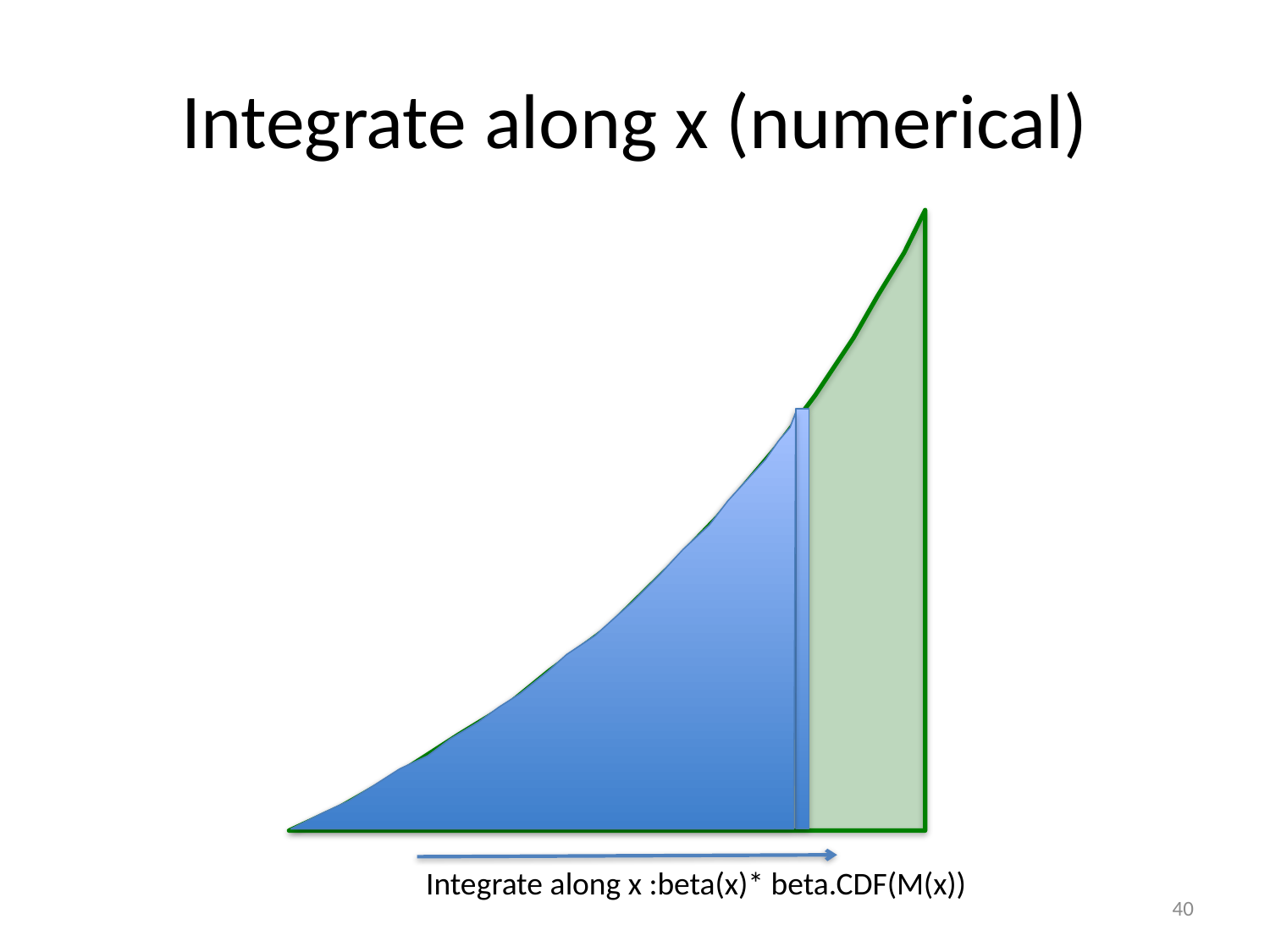

# Integrate along x (numerical)

Integrate along x :beta(x)* beta.CDF(M(x))
40